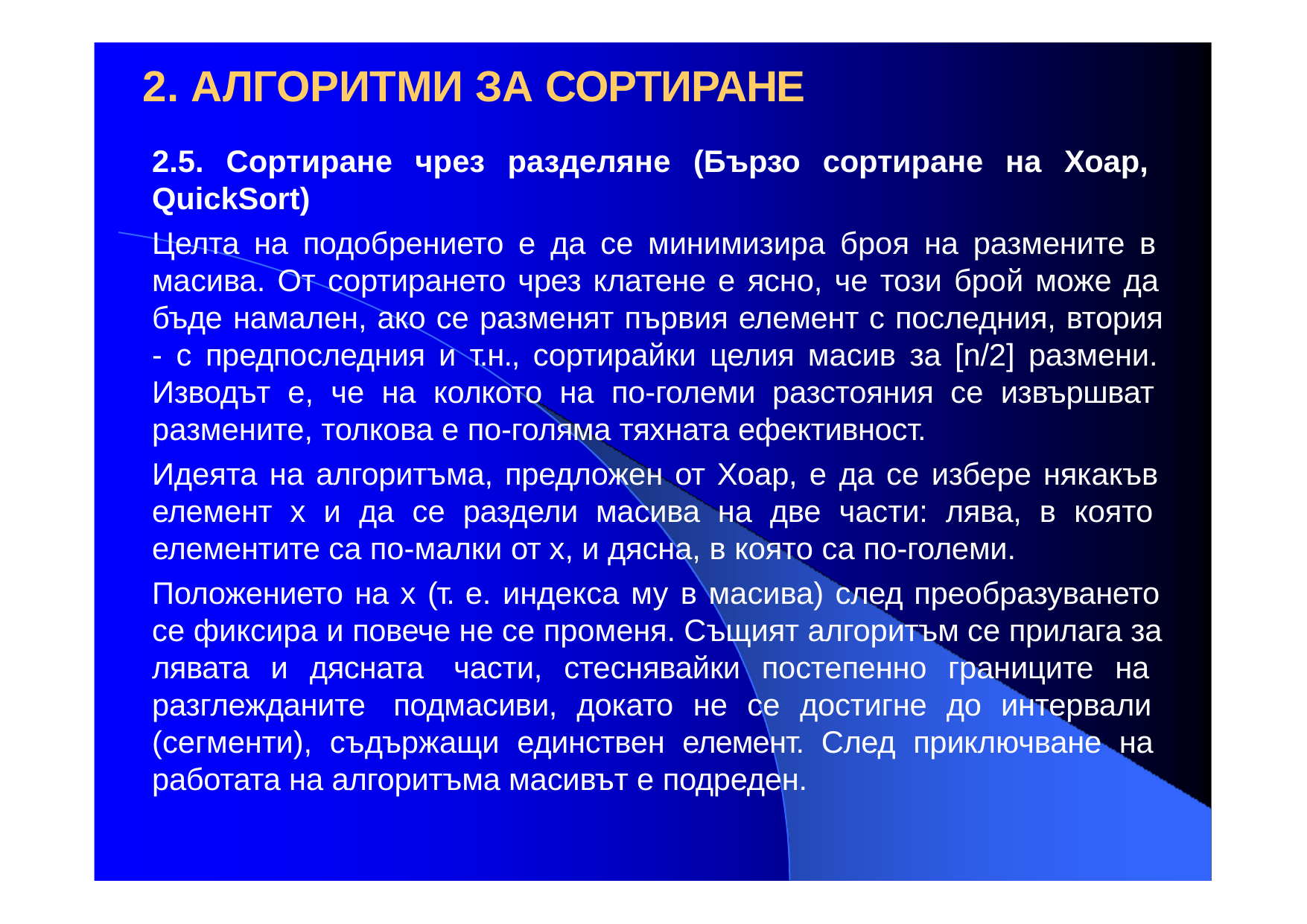

# 2. АЛГОРИТМИ ЗА СОРТИРАНЕ
2.5. Сортиране чрез разделяне (Бързо сортиране на Хоар,  QuickSort)
Целта на подобрението е да се минимизира броя на размените в  масива. От сортирането чрез клатене е ясно, че този брой може да  бъде намален, ако се разменят първия елемент с последния, втория
- с предпоследния и т.н., сортирайки целия масив за [n/2] размени.  Изводът е, че на колкото на по-големи разстояния се извършват  размените, толкова е по-голяма тяхната ефективност.
Идеята на алгоритъма, предложен от Хоар, е да се избере някакъв  елемент х и да се раздели масива на две части: лява, в която  елементите са по-малки от х, и дясна, в която са по-големи.
Положението на х (т. е. индекса му в масива) след преобразуването  се фиксира и повече не се променя. Същият алгоритъм се прилага за  лявата и дясната части, стеснявайки постепенно границите на  разглежданите подмасиви, докато не се достигне до интервали  (сегменти), съдържащи единствен елемент. След приключване на  работата на алгоритъма масивът е подреден.